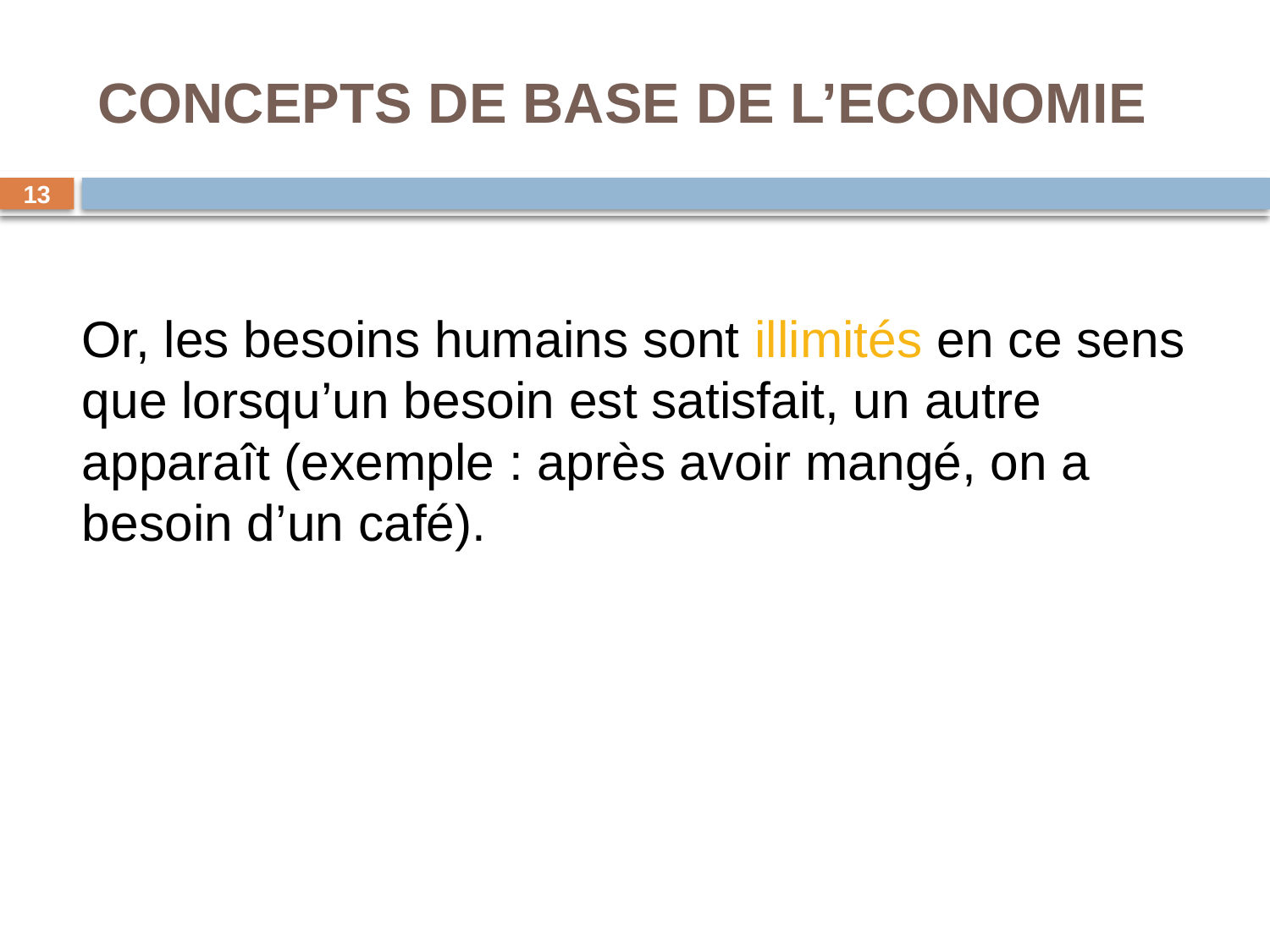

# CONCEPTS DE BASE DE L’ECONOMIE
13

	Or, les besoins humains sont illimités en ce sens que lorsqu’un besoin est satisfait, un autre apparaît (exemple : après avoir mangé, on a besoin d’un café).